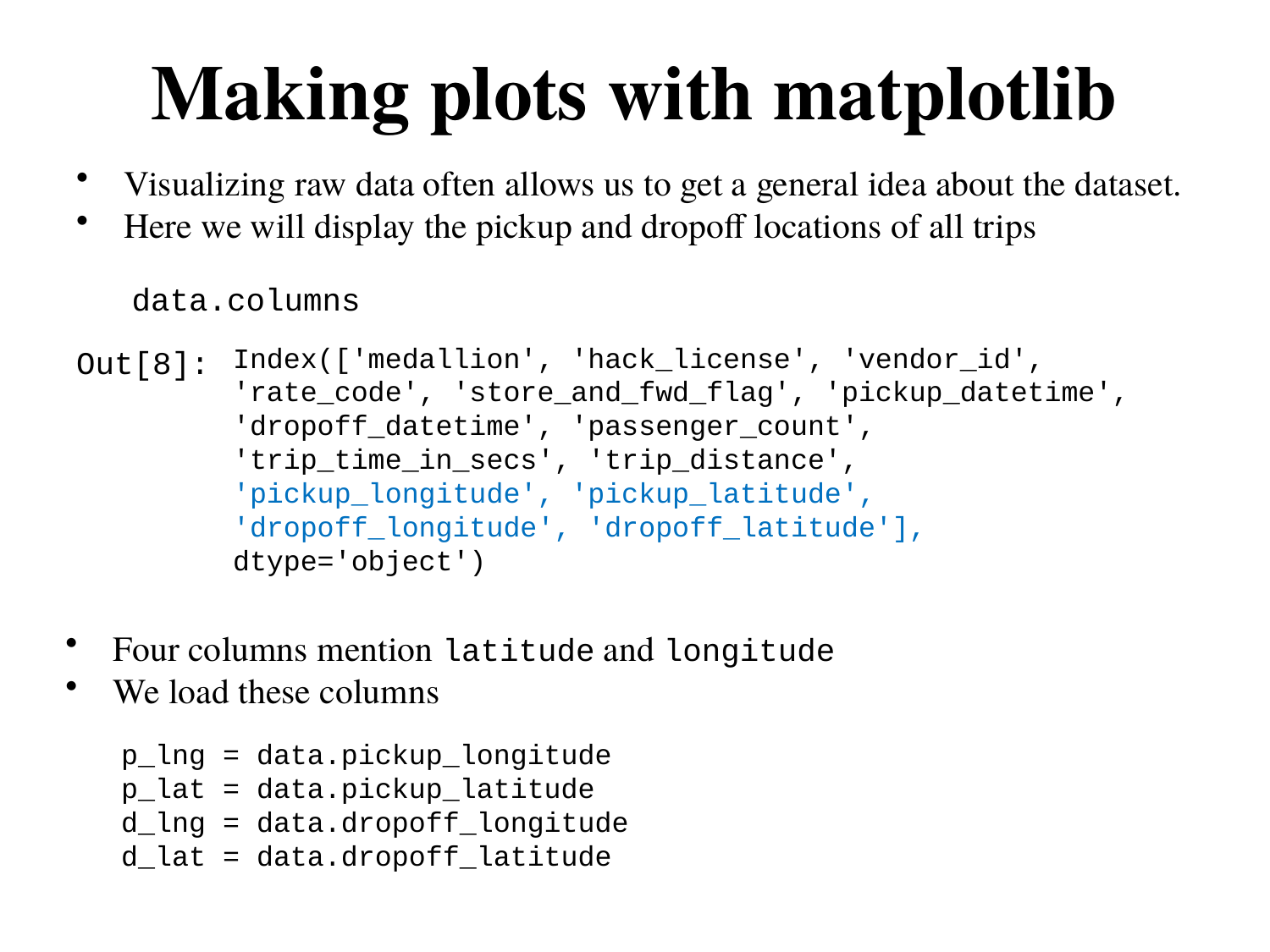

# Making plots with matplotlib
Visualizing raw data often allows us to get a general idea about the dataset.
Here we will display the pickup and dropoff locations of all trips

data.columns

Out[8]:
Index(['medallion', 'hack_license', 'vendor_id', 'rate_code', 'store_and_fwd_flag', 'pickup_datetime', 'dropoff_datetime', 'passenger_count', 'trip_time_in_secs', 'trip_distance', 'pickup_longitude', 'pickup_latitude', 'dropoff_longitude', 'dropoff_latitude'], dtype='object')
Four columns mention latitude and longitude
We load these columns

p_lng = data.pickup_longitude
p_lat = data.pickup_latitude
d_lng = data.dropoff_longitude
d_lat = data.dropoff_latitude